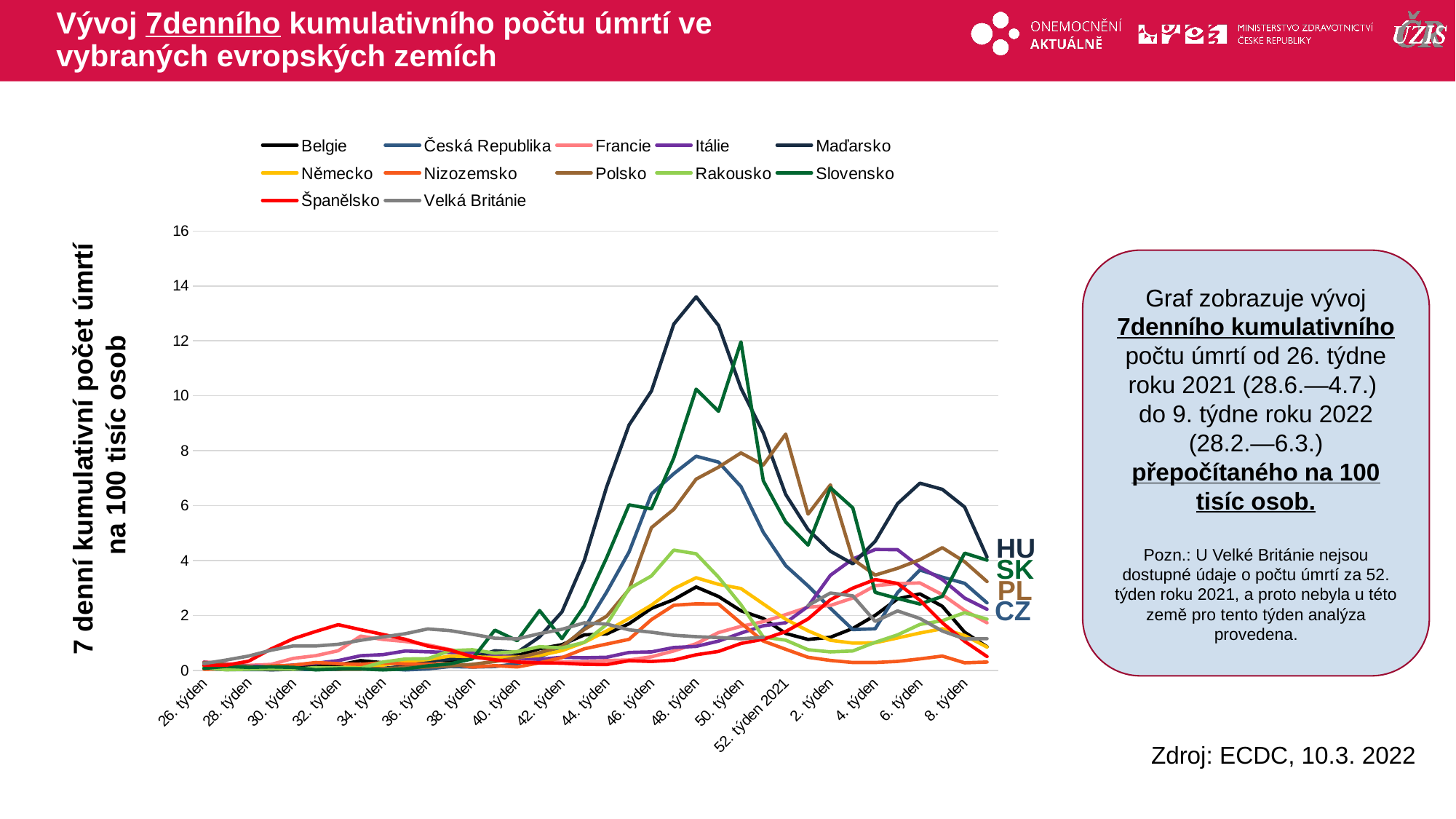

# Vývoj 7denního kumulativního počtu úmrtí ve vybraných evropských zemích

### Chart

| Category | Belgie | Česká Republika | Francie | Itálie | Maďarsko | Německo | Nizozemsko | Polsko | Rakousko | Slovensko | Španělsko | Velká Británie |
|---|---|---|---|---|---|---|---|---|---|---|---|---|
| 26. týden | 0.1735743471000934 | 0.06545763913558886 | 0.3104565202226921 | 0.29677327970086864 | 0.07165137796859336 | 0.1154308001911967 | 0.0402123557058604 | 0.2792550045526469 | 0.10111150756808399 | 0.07328862360850097 | 0.18591831839247247 | 0.2483108142606752 |
| 27. týden | 0.0867871735500467 | 0.02805327391525237 | 0.24509725280738848 | 0.21126233470231326 | 0.11259502252207527 | 0.07334665428815623 | 0.06319084468063778 | 0.2081240128269727 | 0.022469223904018665 | 0.14657724721700194 | 0.1880310265560233 | 0.37760875304729896 |
| 28. týden | 0.06075102148503268 | 0.02805327391525237 | 0.18419429907949197 | 0.15425503803660967 | 0.07165137796859336 | 0.06853703761352303 | 0.08616933365541515 | 0.1448964646263734 | 0.04493844780803733 | 0.10993293541275144 | 0.33803330616813176 | 0.5230689341822508 |
| 29. týden | 0.09546589090505135 | 0.02805327391525237 | 0.2183593706829461 | 0.13748818607610863 | 0.02047182227674096 | 0.07094184595083963 | 0.1608494228234416 | 0.07113099172567422 | 0.05617305976004666 | 0.1282550913148767 | 0.7817020205138047 | 0.7346473794694532 |
| 30. týden | 0.18225306445509803 | 0.037404365220336494 | 0.43968961715749694 | 0.19449548274181222 | 0.0511795556918524 | 0.05771540009559835 | 0.18957253404191335 | 0.05795858585054936 | 0.04493844780803733 | 0.10993293541275144 | 1.1556513654623006 | 0.893331213434855 |
| 31. týden | 0.19961049916510737 | 0.037404365220336494 | 0.53624308038465 | 0.2598862053877663 | 0.07165137796859336 | 0.07094184595083963 | 0.2872311121847172 | 0.06849651055064924 | 0.10111150756808399 | 0.018322155902125242 | 1.4197398859061534 | 0.8903926239169774 |
| 32. týden | 0.1909317818101027 | 0.04675545652542062 | 0.7159810657767349 | 0.3554572615626223 | 0.04094364455348192 | 0.09258512098668902 | 0.24701875647885677 | 0.04478617997542451 | 0.08987689561607466 | 0.05496646770637572 | 1.664814032878049 | 0.9506337090334724 |
| 33. týden | 0.35582741155519143 | 0.0841598217457571 | 1.2477678324739778 | 0.5348625775399836 | 0.13306684479881625 | 0.15390773358826226 | 0.21829564526038508 | 0.04478617997542451 | 0.07864228366406532 | 0.05496646770637572 | 1.4831211308126782 | 1.0960938901684243 |
| 34. týden | 0.2777189553601494 | 0.07480873044067299 | 1.1259619250181847 | 0.5734263370491359 | 0.07165137796859336 | 0.1947894753226444 | 0.2814864899410228 | 0.06322754820059931 | 0.303334522704252 | 0.018322155902125242 | 1.3098790614015108 | 1.2180453551603534 |
| 35. týden | 0.3471486942001868 | 0.018702182610168247 | 1.0531754681238692 | 0.7075611527331445 | 0.1535386670755572 | 0.3234467213690824 | 0.22978488974777372 | 0.09747580347592393 | 0.4156806422243453 | 0.05496646770637572 | 1.1324115756632414 | 1.335588935875466 |
| 36. týden | 0.4165784330402241 | 0.05610654783050474 | 0.9328549985638785 | 0.6773808192042425 | 0.32754915642785537 | 0.394388567319922 | 0.22404026750407943 | 0.12118613405114867 | 0.4269152541763546 | 0.16489940311912718 | 0.885224720527795 | 1.5104350121891958 |
| 37. týden | 0.3384699768451821 | 0.14026636957626185 | 0.7575733268592009 | 0.6555839116555912 | 0.4094364455348192 | 0.5218434091977017 | 0.24701875647885677 | 0.1633378328515482 | 0.7190151649285973 | 0.23818802672762815 | 0.7415605654063391 | 1.4487246323137617 |
| 38. týden | 0.46865073717025213 | 0.1215641869660936 | 0.6253693541327913 | 0.6488771708713907 | 0.46061600122667157 | 0.49659292165587743 | 0.12063706711758121 | 0.22129641870209754 | 0.7527190007846253 | 0.42140958574888054 | 0.4964864184344435 | 1.3150188092503212 |
| 39. týden | 0.48600817188026146 | 0.14026636957626185 | 0.5109906361560099 | 0.5600128554807351 | 0.7165137796859335 | 0.46533041327076163 | 0.1723386673108303 | 0.32404118452807146 | 0.6291382693125226 | 1.4657724721700194 | 0.3845128857662499 | 1.1710279228743086 |
| 40. týden | 0.5380804760102895 | 0.2431283739321872 | 0.37581578763799567 | 0.45270500293352844 | 0.6550983128557107 | 0.48216407163197783 | 0.12638168936127556 | 0.45839972445434496 | 0.6853113290725693 | 1.0810071982253893 | 0.3042299755513186 | 1.148988501490225 |
| 41. týden | 0.7897632793054249 | 0.4956078391694585 | 0.31194195811849446 | 0.4024044470520252 | 1.218073425466087 | 0.5434866842335511 | 0.2757418676973285 | 0.6480823690561429 | 0.8650651203047187 | 2.180336552352904 | 0.27253935309805627 | 1.337058230634405 |
| 42. týden | 0.9373014743405043 | 0.8135449435423188 | 0.3030293307436803 | 0.47785528087428 | 2.12906951678106 | 0.7190376928576627 | 0.46531440173924177 | 0.8746477501082903 | 0.8201266724966814 | 1.1542958218338903 | 0.26197581228030214 | 1.4972113593587457 |
| 43. týden | 1.2931288858956957 | 1.5335789740337964 | 0.3134273960142968 | 0.45941174371772886 | 4.012477166241228 | 1.022043543359554 | 0.7870132473861251 | 1.4911163450641336 | 1.0223496876328493 | 2.345235955472031 | 0.22183435717283648 | 1.7322985207889707 |
| 44. týden | 1.3278437553157143 | 2.8520828480506575 | 0.35947597078416976 | 0.47785528087428 | 6.684049973355924 | 1.435670577378009 | 0.9593519146969554 | 1.973226400093703 | 1.6739571808493905 | 4.104162922076054 | 0.21338352451863316 | 1.6867503832618647 |
| 45. týden | 1.7010286015809153 | 4.31085309164378 | 0.3802721013254028 | 0.653907226459541 | 8.93595042379743 | 1.8913817572995042 | 1.1316905820077856 | 2.9453499536779173 | 2.977172167282473 | 6.027989291799204 | 0.35282226331298755 | 1.4766412327336012 |
| 46. týden | 2.256466512301214 | 6.424199726592793 | 0.49613625719798643 | 0.6740274488121424 | 10.174495671540257 | 2.3759506372687986 | 1.8497683624695784 | 5.197831358324268 | 3.437791257314856 | 5.881412044582203 | 0.32535705718682684 | 1.3914221367151445 |
| 47. týden | 2.5775790544363866 | 7.162935939694438 | 0.7085538762977232 | 0.8333125424369022 | 12.610642522472432 | 2.973545509091973 | 2.372528986645764 | 5.864355095605585 | 4.38149866128364 | 7.731949790696853 | 0.3760620531120466 | 1.2797557350357875 |
| 48. týden | 3.037551074251634 | 7.798810148440158 | 0.9729618217505421 | 0.8735529871421049 | 13.603525902894367 | 3.3739460972551867 | 2.424230586839013 | 6.965568226766022 | 4.246683317859528 | 10.242085149288009 | 0.5683184959951716 | 1.2283304184729258 |
| 49. týden | 2.6904023800514474 | 7.5837350484232235 | 1.378486367304585 | 1.0663717846878669 | 12.559462966780577 | 3.133465263523527 | 2.4127413423516244 | 7.400257620645144 | 3.392852809506819 | 9.4359102895945 | 0.6908555694811193 | 1.1960059337762698 |
| 50. týden | 2.1696793387511675 | 6.695381374440231 | 1.604272927466543 | 1.358115008800585 | 10.276854782923962 | 2.9819623382725813 | 1.7233866731083032 | 7.919250412125063 | 2.392972345777988 | 11.964367804087782 | 0.9802965878875821 | 1.1519270910081025 |
| 51. týden | 1.891960383391018 | 5.030887122135258 | 1.7750982854838135 | 1.626384640168602 | 8.649344911923055 | 2.420439591509156 | 1.0684997373271479 | 7.479292055895892 | 1.213338090817008 | 6.907452775101216 | 1.1345242838267922 | 1.2062909970888422 |
| 52. týden 2021 | 1.3452011900257237 | 3.815245252474322 | 2.0305936035618184 | 1.735369177911859 | 6.40768037261992 | 1.8613216530830465 | 0.769779380655042 | 8.604215517631555 | 1.1009919712969145 | 5.405035991126946 | 1.413401761415501 | None |
| 1. týden 2022 | 1.128233256150607 | 3.0765090393726764 | 2.3024287384936493 | 2.3339457929017464 | 5.12819148032361 | 1.4428850023899586 | 0.47680364622663046 | 5.690479338053937 | 0.7527190007846253 | 4.562216819629185 | 1.8739721410695804 | 2.3640952671327007 |
| 2. týden | 1.206341712345649 | 2.2629640958303576 | 2.3648171301173484 | 3.464031615039518 | 4.340026322669083 | 1.0965926018163685 | 0.36191120135274363 | 6.754809732764024 | 0.6740767171205599 | 6.650942592471463 | 2.573278543204903 | 2.816638052885884 |
| 3. týden | 1.5274542544808216 | 1.4868235175083755 | 2.635166827153377 | 4.055901489245205 | 3.879410321442412 | 0.9955906516490716 | 0.2872311121847172 | 4.0491975660133805 | 0.707780552976588 | 5.918056356386454 | 2.9958201759150676 | 2.715256714519099 |
| 4. týden | 2.0047837090060785 | 1.514876791423628 | 3.086739947477293 | 4.402975324827577 | 4.698283212512051 | 1.005209884998338 | 0.2872311121847172 | 3.4696117075078865 | 1.0223496876328493 | 2.8399341648294123 | 3.30850098412059 | 1.7837238373518325 |
| 5. týden | 2.603615206501401 | 2.833380665440489 | 3.1610118422674103 | 4.3962685840433755 | 6.069895305053695 | 1.1807608936224496 | 0.32744346789057754 | 3.7172529379602337 | 1.2919803744810732 | 2.6200682940039095 | 3.166949537162685 | 2.165740474675948 |
| 6. týden | 2.785868270956499 | 3.656276700287892 | 3.184778848600248 | 3.762481579936436 | 6.817116818154739 | 1.3611215189211943 | 0.4193574237896871 | 4.030756197788206 | 1.6739571808493905 | 2.4185245790805316 | 2.554264169732946 | 1.8909823547543727 |
| 7. týden | 2.334574968496256 | 3.394446143745536 | 2.7584581725049726 | 3.309776577002908 | 6.591926773110589 | 1.5162316566781149 | 0.5227606241761853 | 4.46808007284235 | 1.8087725242735027 | 2.6933569176124106 | 1.7345334022752261 | 1.4340316847243728 |
| 8. týden | 1.3885947768007472 | 3.1700199524235178 | 2.1850791447252633 | 2.6340724429947153 | 5.947064371393249 | 1.2721436104404802 | 0.2757418676973285 | 3.954356243712481 | 2.100872435025745 | 4.269062325195181 | 1.0584667899389626 | 1.146049911972347 |
| 9. týden | 0.8591930181454622 | 2.4593370132371244 | 1.7335060244013478 | 2.22496125515849 | 4.125072188763303 | 0.8488973430727589 | 0.3044649789158002 | 3.2351428829306643 | 1.8649455840335494 | 4.012552142565428 | 0.5049372510886468 | 1.1548656805259805 |
Graf zobrazuje vývoj 7denního kumulativního počtu úmrtí od 26. týdne roku 2021 (28.6.—4.7.)
do 9. týdne roku 2022 (28.2.—6.3.) přepočítaného na 100 tisíc osob.

Pozn.: U Velké Británie nejsou dostupné údaje o počtu úmrtí za 52. týden roku 2021, a proto nebyla u této země pro tento týden analýza provedena.
7 denní kumulativní počet úmrtí
na 100 tisíc osob
HU
SK
PL
CZ
Zdroj: ECDC, 10.3. 2022